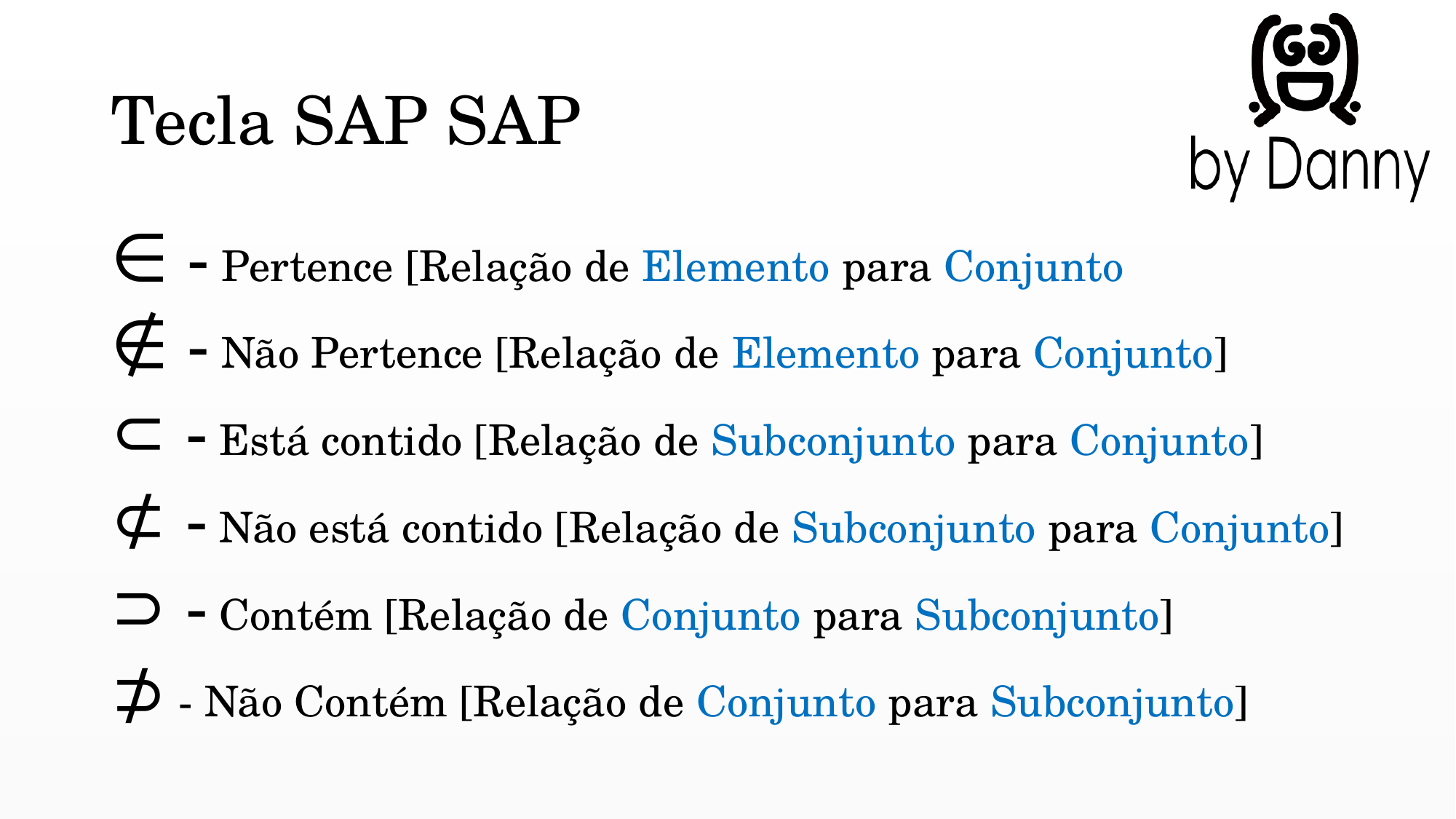

# Tecla SAP SAP
∈ - Pertence [Relação de Elemento para Conjunto
∉ - Não Pertence [Relação de Elemento para Conjunto]
⊂ - Está contido [Relação de Subconjunto para Conjunto]
⊄ - Não está contido [Relação de Subconjunto para Conjunto]
⊃ - Contém [Relação de Conjunto para Subconjunto]
⊅ - Não Contém [Relação de Conjunto para Subconjunto]